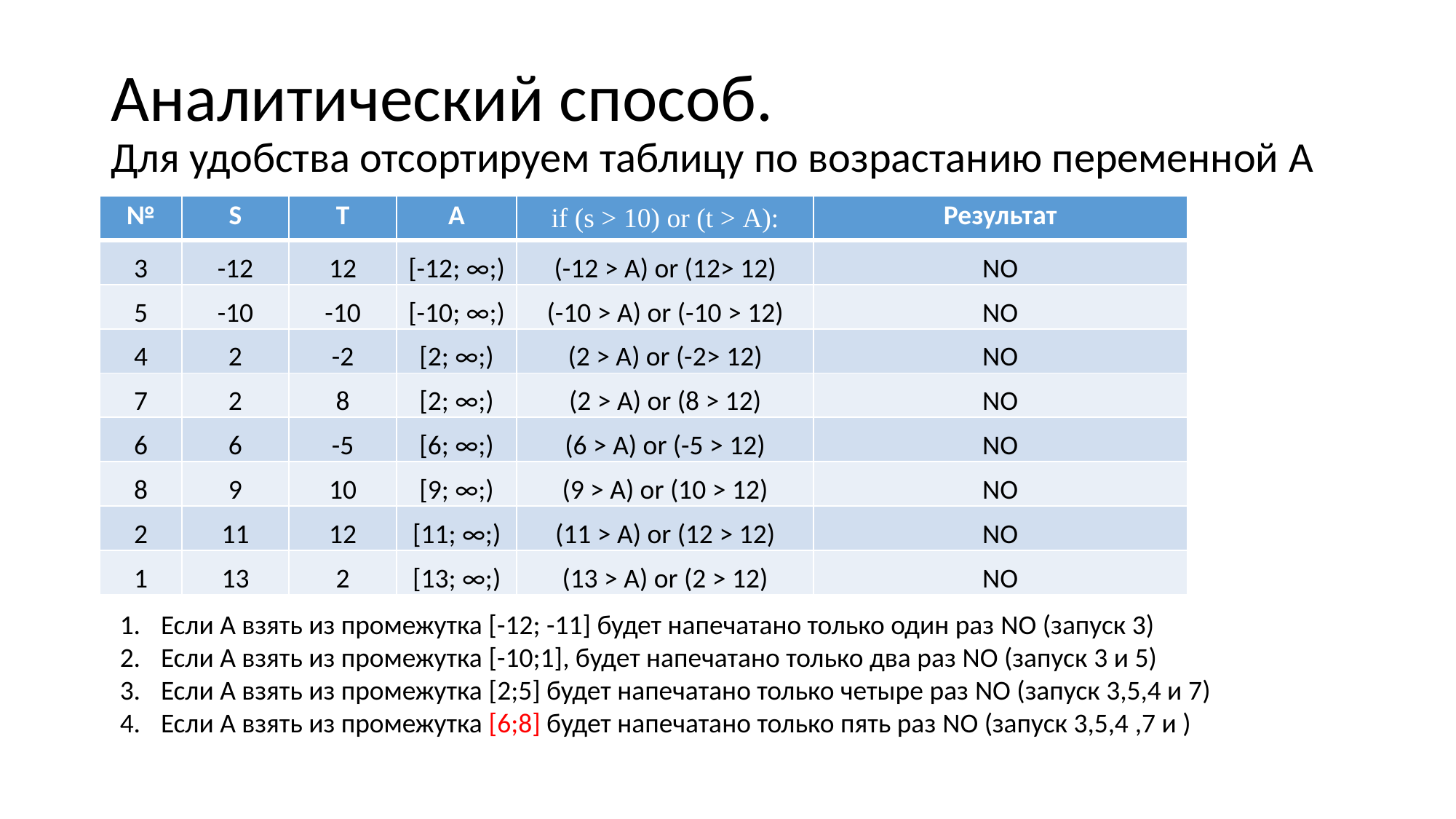

# Аналитический способ. Для удобства отсортируем таблицу по возрастанию переменной A
| № | S | T | А | if (s > 10) or (t > А): | Результат |
| --- | --- | --- | --- | --- | --- |
| 3 | -12 | 12 | [-12; ∞;) | (-12 > A) or (12> 12) | NO |
| 5 | -10 | -10 | [-10; ∞;) | (-10 > A) or (-10 > 12) | NO |
| 4 | 2 | -2 | [2; ∞;) | (2 > A) or (-2> 12) | NO |
| 7 | 2 | 8 | [2; ∞;) | (2 > A) or (8 > 12) | NO |
| 6 | 6 | -5 | [6; ∞;) | (6 > A) or (-5 > 12) | NO |
| 8 | 9 | 10 | [9; ∞;) | (9 > A) or (10 > 12) | NO |
| 2 | 11 | 12 | [11; ∞;) | (11 > A) or (12 > 12) | NO |
| 1 | 13 | 2 | [13; ∞;) | (13 > A) or (2 > 12) | NO |
Если A взять из промежутка [-12; -11] будет напечатано только один раз NO (запуск 3)
Если A взять из промежутка [-10;1], будет напечатано только два раз NO (запуск 3 и 5)
Если A взять из промежутка [2;5] будет напечатано только четыре раз NO (запуск 3,5,4 и 7)
Если A взять из промежутка [6;8] будет напечатано только пять раз NO (запуск 3,5,4 ,7 и )